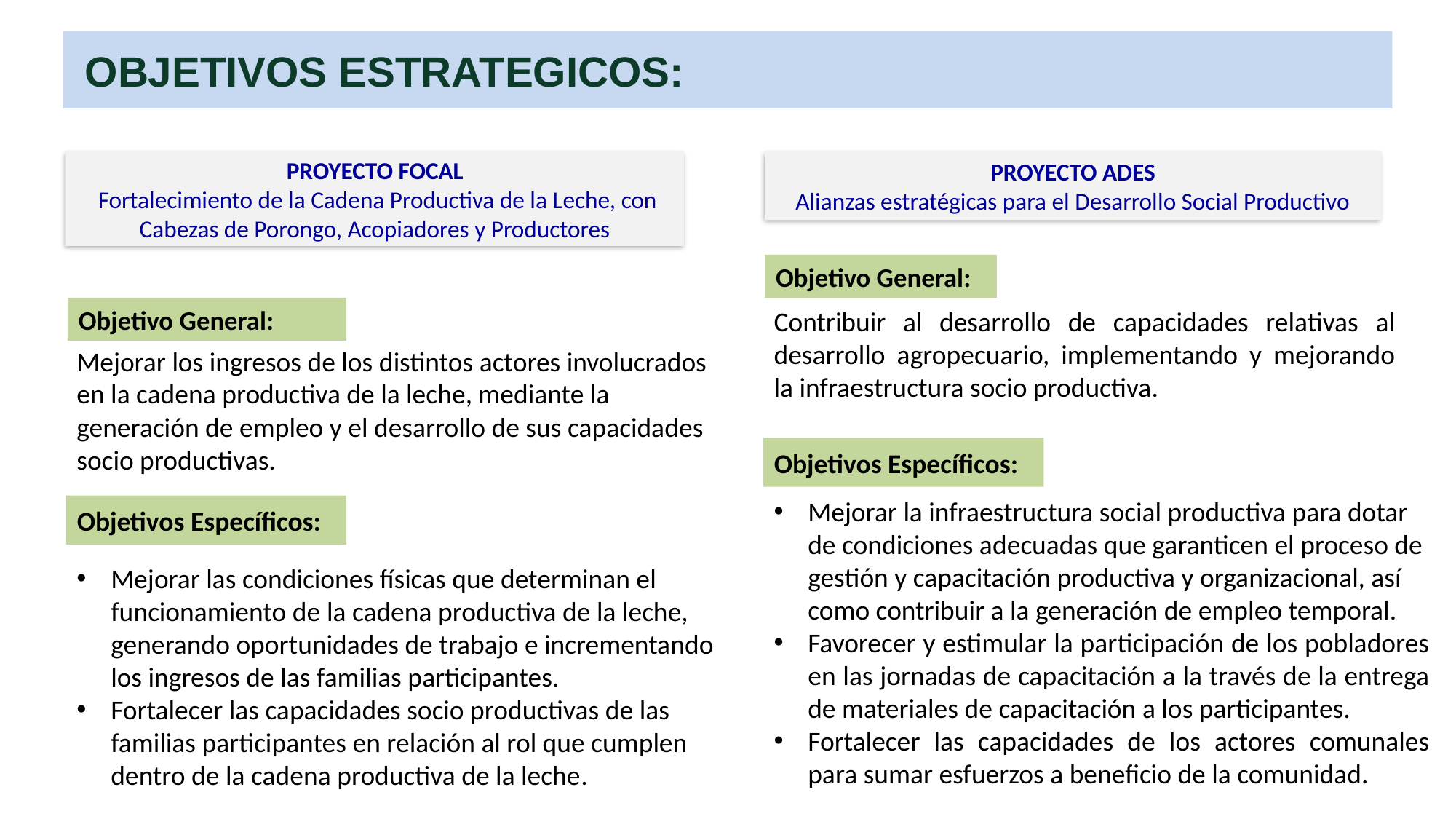

OBJETIVOS ESTRATEGICOS:
PROYECTO FOCAL
 Fortalecimiento de la Cadena Productiva de la Leche, con Cabezas de Porongo, Acopiadores y Productores
PROYECTO ADES
Alianzas estratégicas para el Desarrollo Social Productivo
Objetivo General:
Objetivo General:
Contribuir al desarrollo de capacidades relativas al desarrollo agropecuario, implementando y mejorando la infraestructura socio productiva.
Mejorar los ingresos de los distintos actores involucrados en la cadena productiva de la leche, mediante la generación de empleo y el desarrollo de sus capacidades socio productivas.
Objetivos Específicos:
Objetivos Específicos:
Mejorar la infraestructura social productiva para dotar de condiciones adecuadas que garanticen el proceso de gestión y capacitación productiva y organizacional, así como contribuir a la generación de empleo temporal.
Favorecer y estimular la participación de los pobladores en las jornadas de capacitación a la través de la entrega de materiales de capacitación a los participantes.
Fortalecer las capacidades de los actores comunales para sumar esfuerzos a beneficio de la comunidad.
Mejorar las condiciones físicas que determinan el funcionamiento de la cadena productiva de la leche, generando oportunidades de trabajo e incrementando los ingresos de las familias participantes.
Fortalecer las capacidades socio productivas de las familias participantes en relación al rol que cumplen dentro de la cadena productiva de la leche.